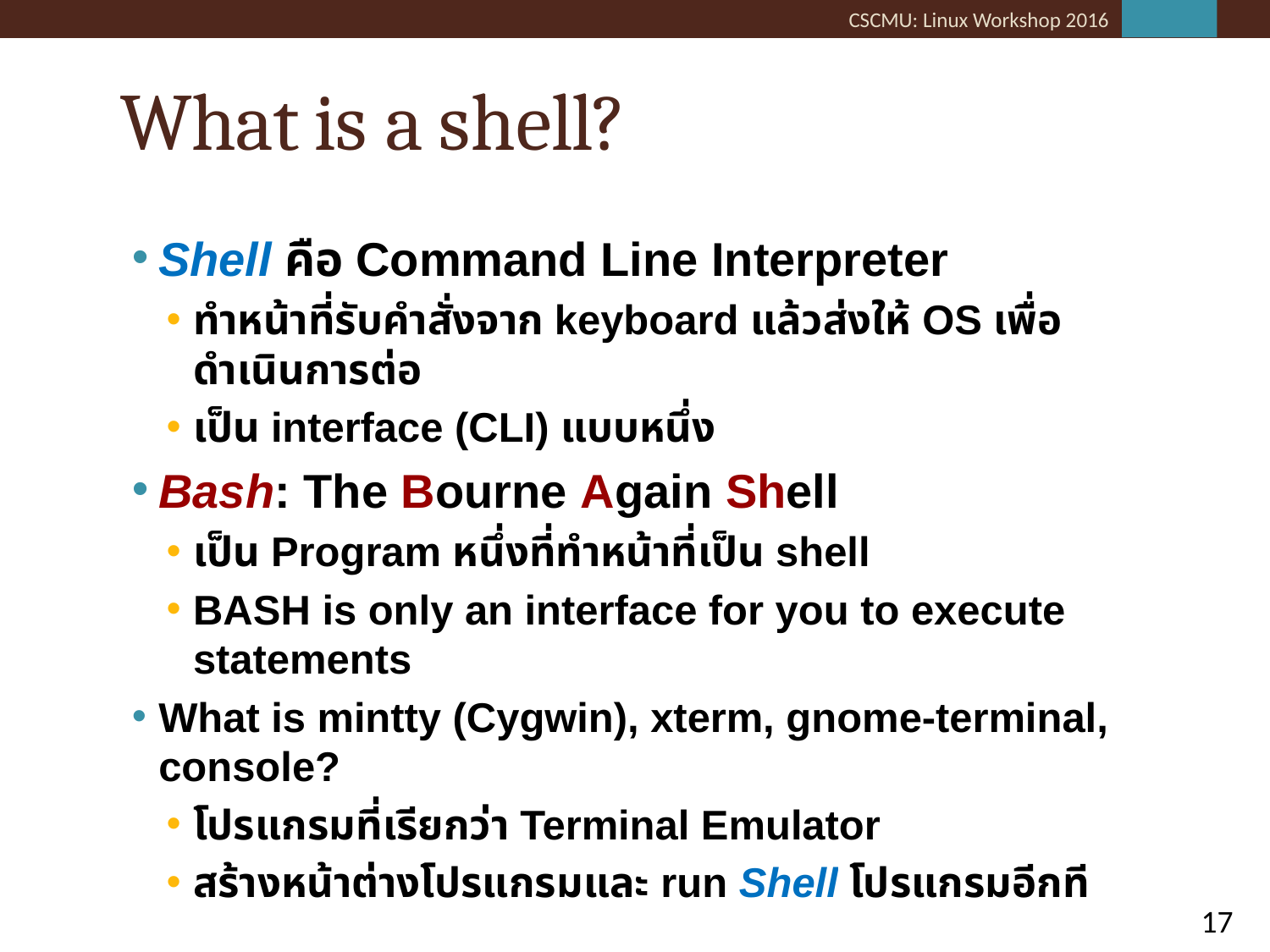

# What is a shell?
Shell คือ Command Line Interpreter
ทำหน้าที่รับคำสั่งจาก keyboard แล้วส่งให้ OS เพื่อดำเนินการต่อ
เป็น interface (CLI) แบบหนึ่ง
Bash: The Bourne Again Shell
เป็น Program หนึ่งที่ทำหน้าที่เป็น shell
BASH is only an interface for you to execute statements
What is mintty (Cygwin), xterm, gnome-terminal, console?
โปรแกรมที่เรียกว่า Terminal Emulator
สร้างหน้าต่างโปรแกรมและ run Shell โปรแกรมอีกที

17